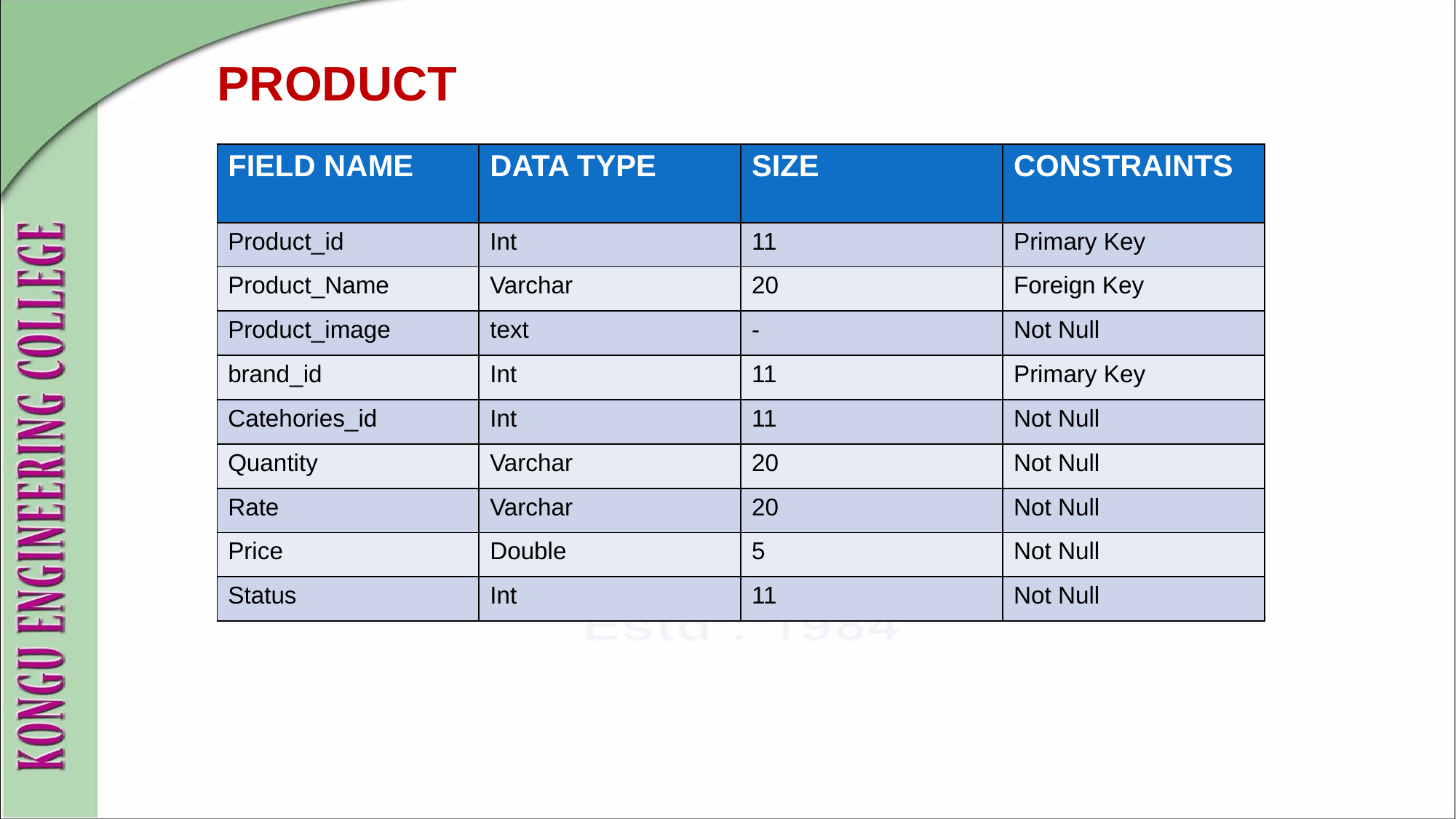

# PRODUCT
| FIELD NAME | DATA TYPE | SIZE | CONSTRAINTS |
| --- | --- | --- | --- |
| Product\_id | Int | 11 | Primary Key |
| Product\_Name | Varchar | 20 | Foreign Key |
| Product\_image | text | - | Not Null |
| brand\_id | Int | 11 | Primary Key |
| Catehories\_id | Int | 11 | Not Null |
| Quantity | Varchar | 20 | Not Null |
| Rate | Varchar | 20 | Not Null |
| Price | Double | 5 | Not Null |
| Status | Int | 11 | Not Null |